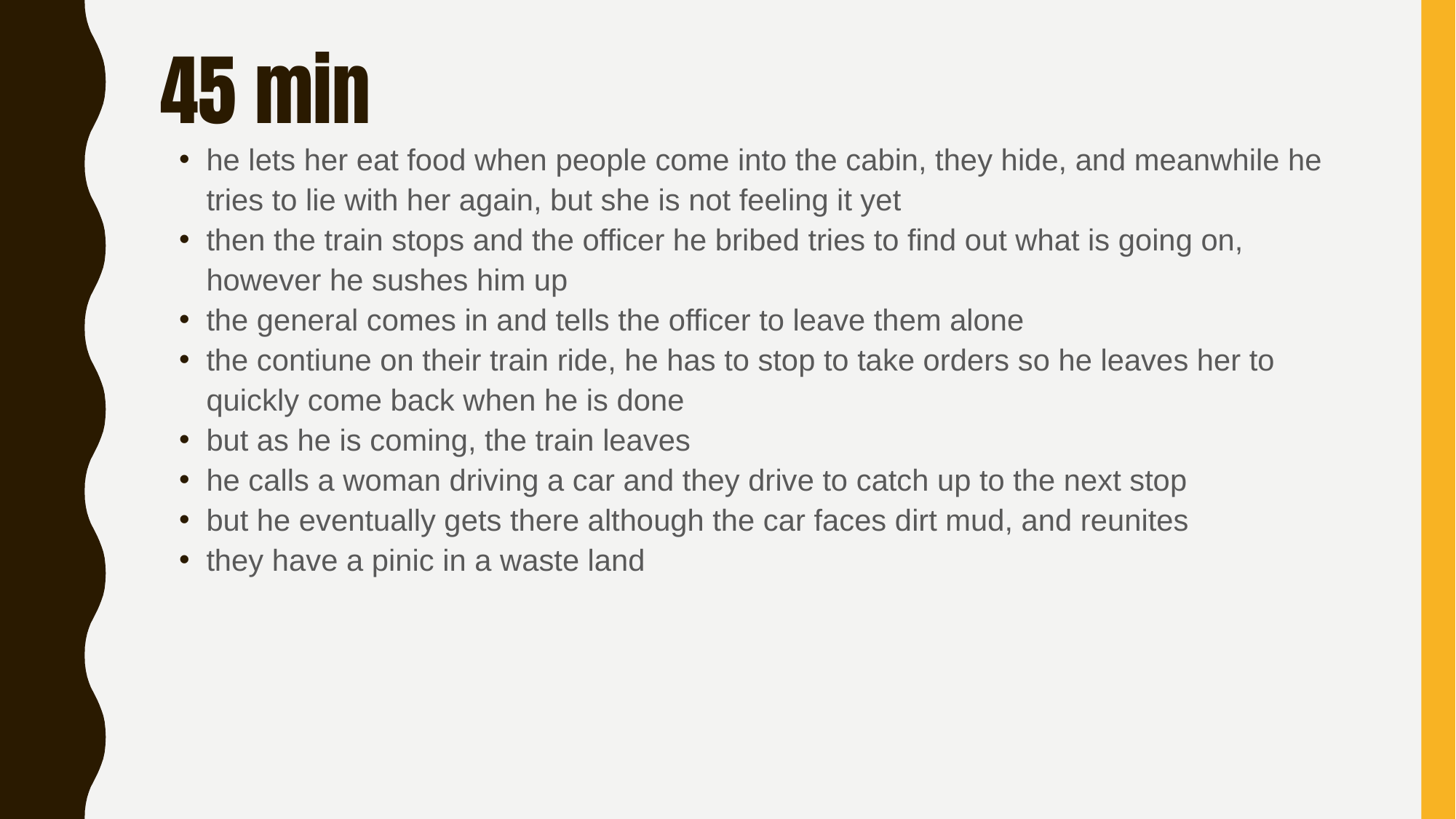

# 45 min
he lets her eat food when people come into the cabin, they hide, and meanwhile he tries to lie with her again, but she is not feeling it yet
then the train stops and the officer he bribed tries to find out what is going on, however he sushes him up
the general comes in and tells the officer to leave them alone
the contiune on their train ride, he has to stop to take orders so he leaves her to quickly come back when he is done
but as he is coming, the train leaves
he calls a woman driving a car and they drive to catch up to the next stop
but he eventually gets there although the car faces dirt mud, and reunites
they have a pinic in a waste land